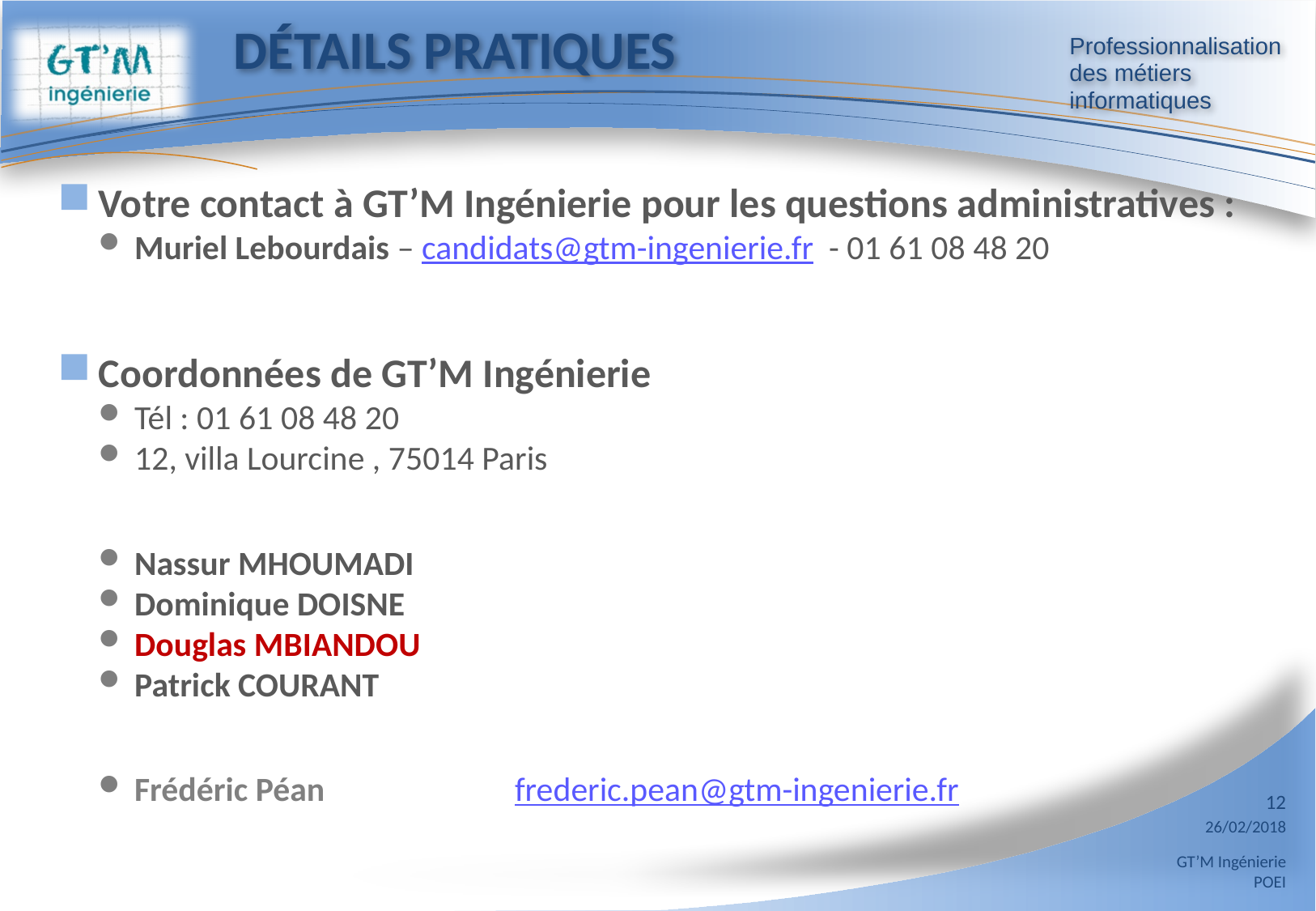

# Détails Pratiques
Votre contact à GT’M Ingénierie pour les questions administratives :
Muriel Lebourdais – candidats@gtm-ingenierie.fr  - 01 61 08 48 20

Coordonnées de GT’M Ingénierie
Tél : 01 61 08 48 20
12, villa Lourcine , 75014 Paris

Nassur MHOUMADI
Dominique DOISNE
Douglas MBIANDOU
Patrick COURANT

Frédéric Péan	frederic.pean@gtm-ingenierie.fr